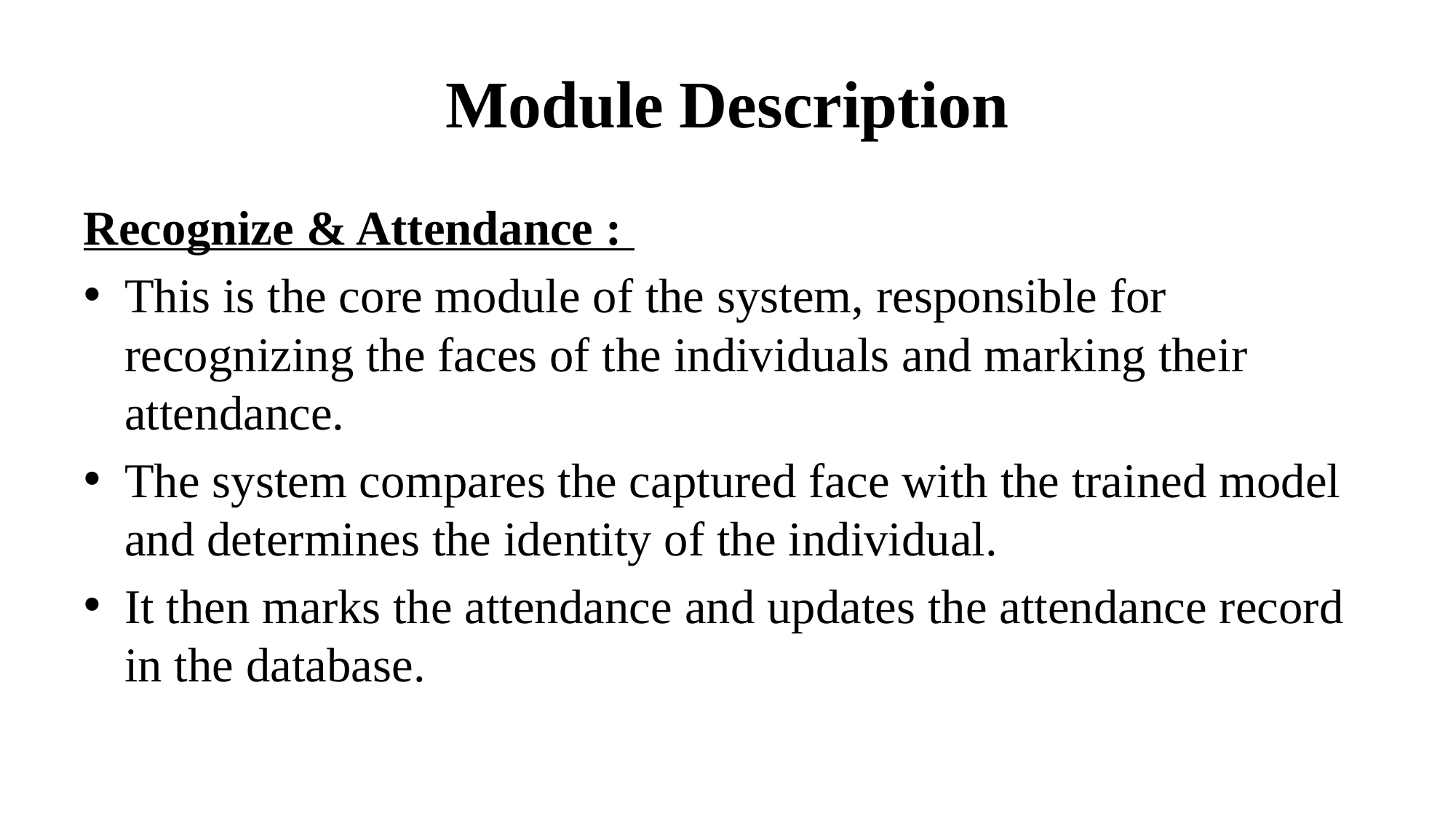

# Module Description
Recognize & Attendance :
This is the core module of the system, responsible for recognizing the faces of the individuals and marking their attendance.
The system compares the captured face with the trained model and determines the identity of the individual.
It then marks the attendance and updates the attendance record in the database.